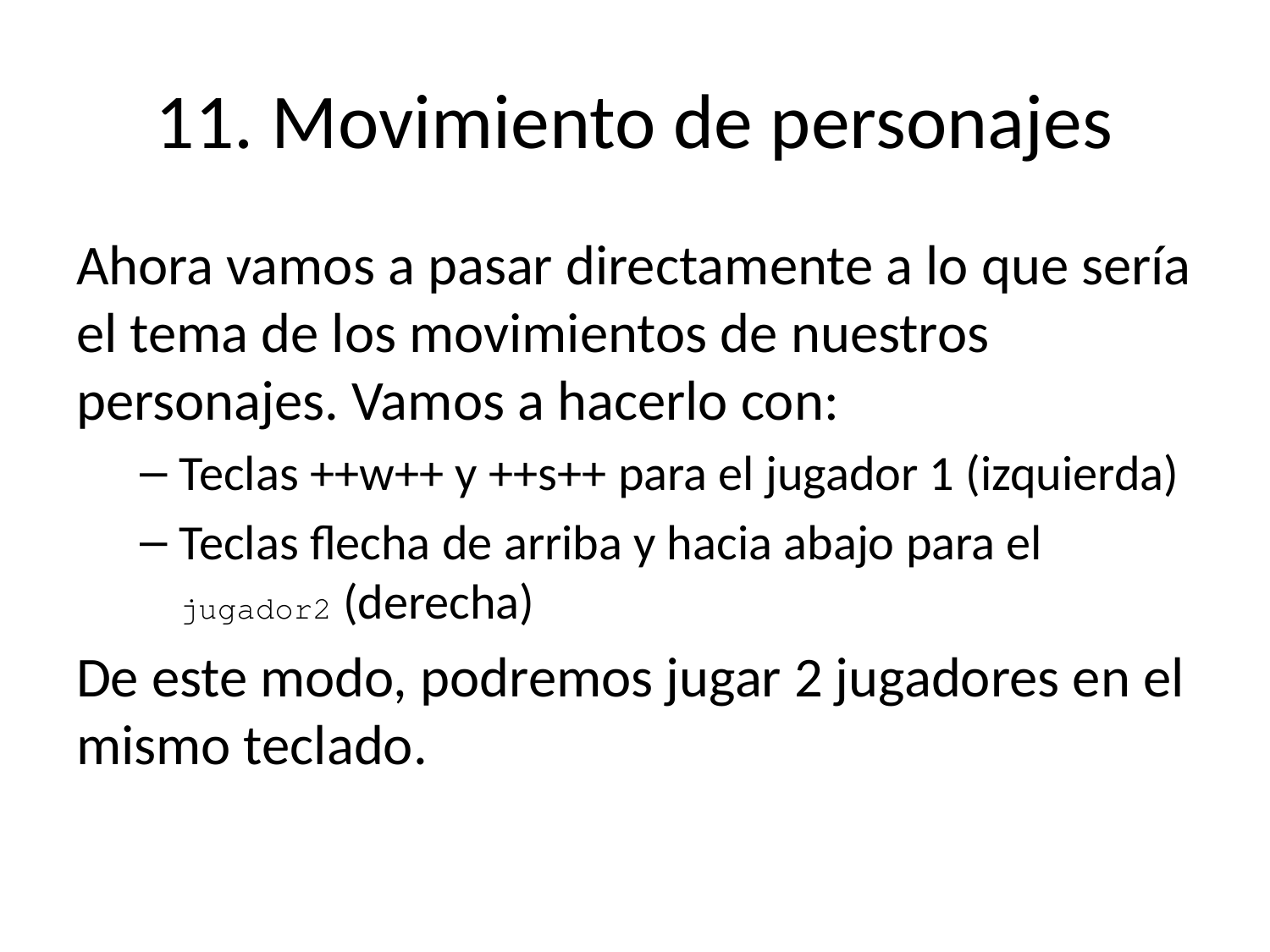

# 11. Movimiento de personajes
Ahora vamos a pasar directamente a lo que sería el tema de los movimientos de nuestros personajes. Vamos a hacerlo con:
Teclas ++w++ y ++s++ para el jugador 1 (izquierda)
Teclas flecha de arriba y hacia abajo para el jugador2 (derecha)
De este modo, podremos jugar 2 jugadores en el mismo teclado.